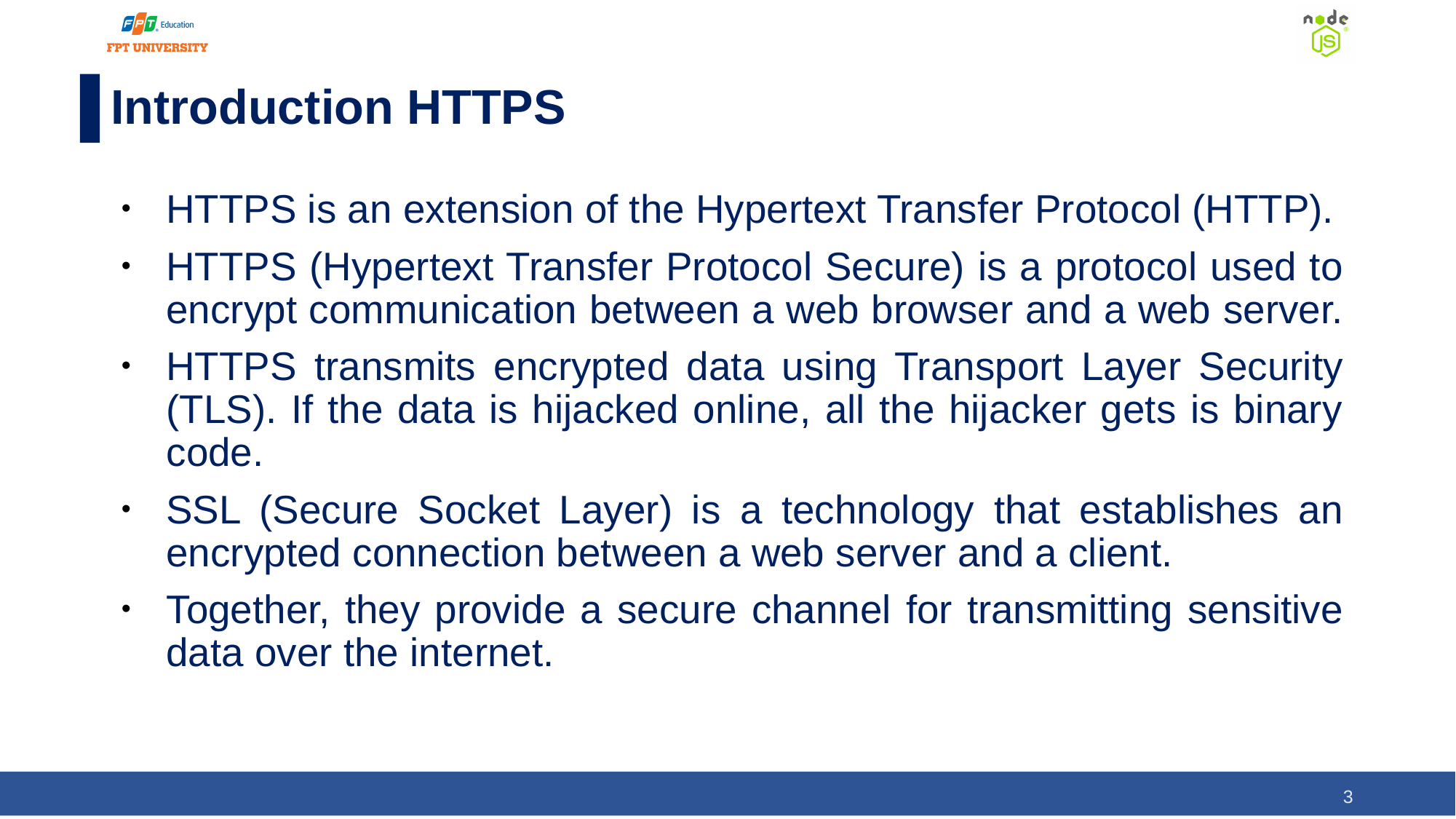

# Introduction HTTPS
HTTPS is an extension of the Hypertext Transfer Protocol (HTTP).
HTTPS (Hypertext Transfer Protocol Secure) is a protocol used to encrypt communication between a web browser and a web server.
HTTPS transmits encrypted data using Transport Layer Security (TLS). If the data is hijacked online, all the hijacker gets is binary code.
SSL (Secure Socket Layer) is a technology that establishes an encrypted connection between a web server and a client.
Together, they provide a secure channel for transmitting sensitive data over the internet.
3